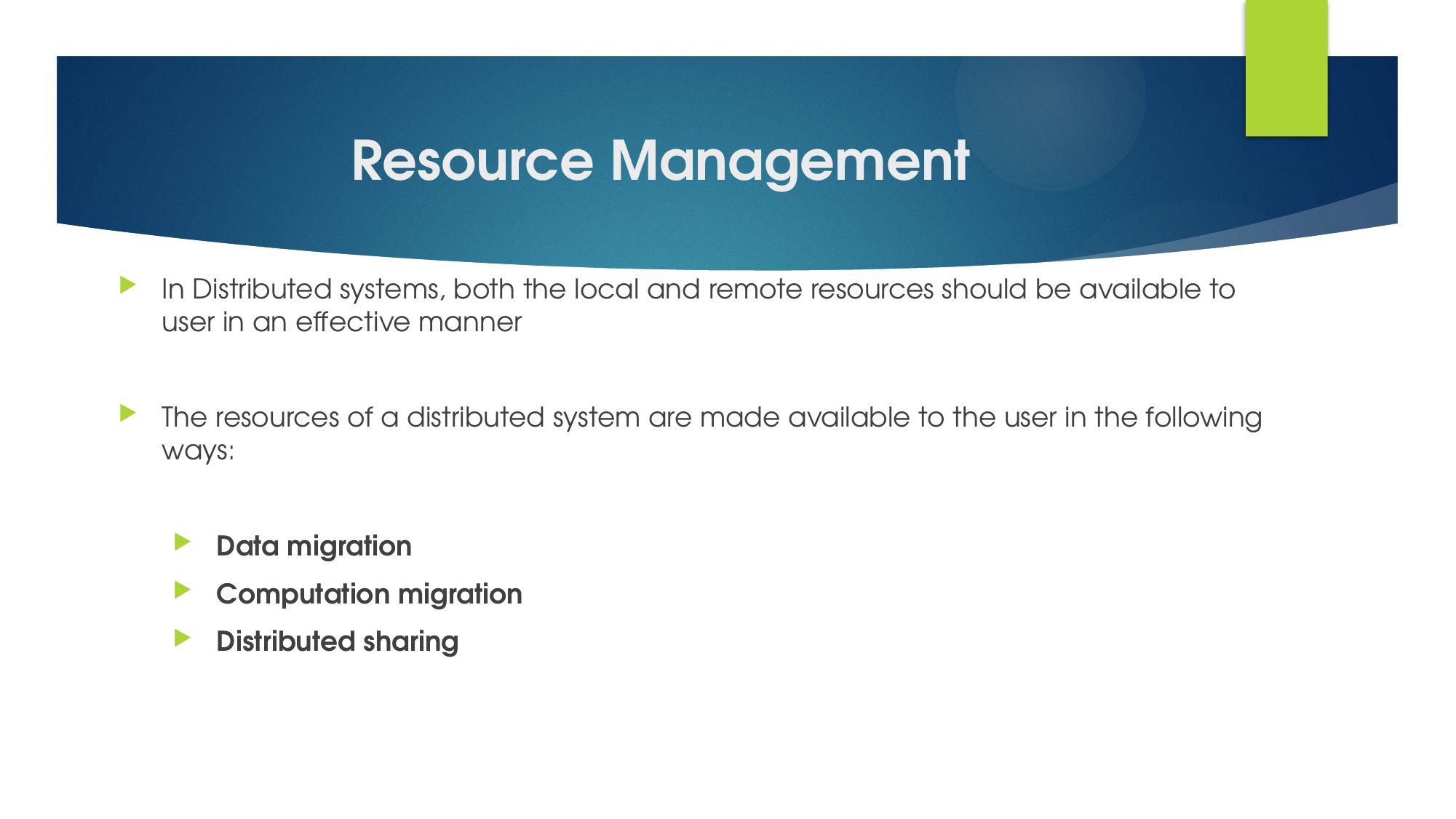

# Resource Management
In Distributed systems, both the local and remote resources should be available to user in an effective manner

The resources of a distributed system are made available to the user in the following ways:

Data migration
Computation migration
Distributed sharing